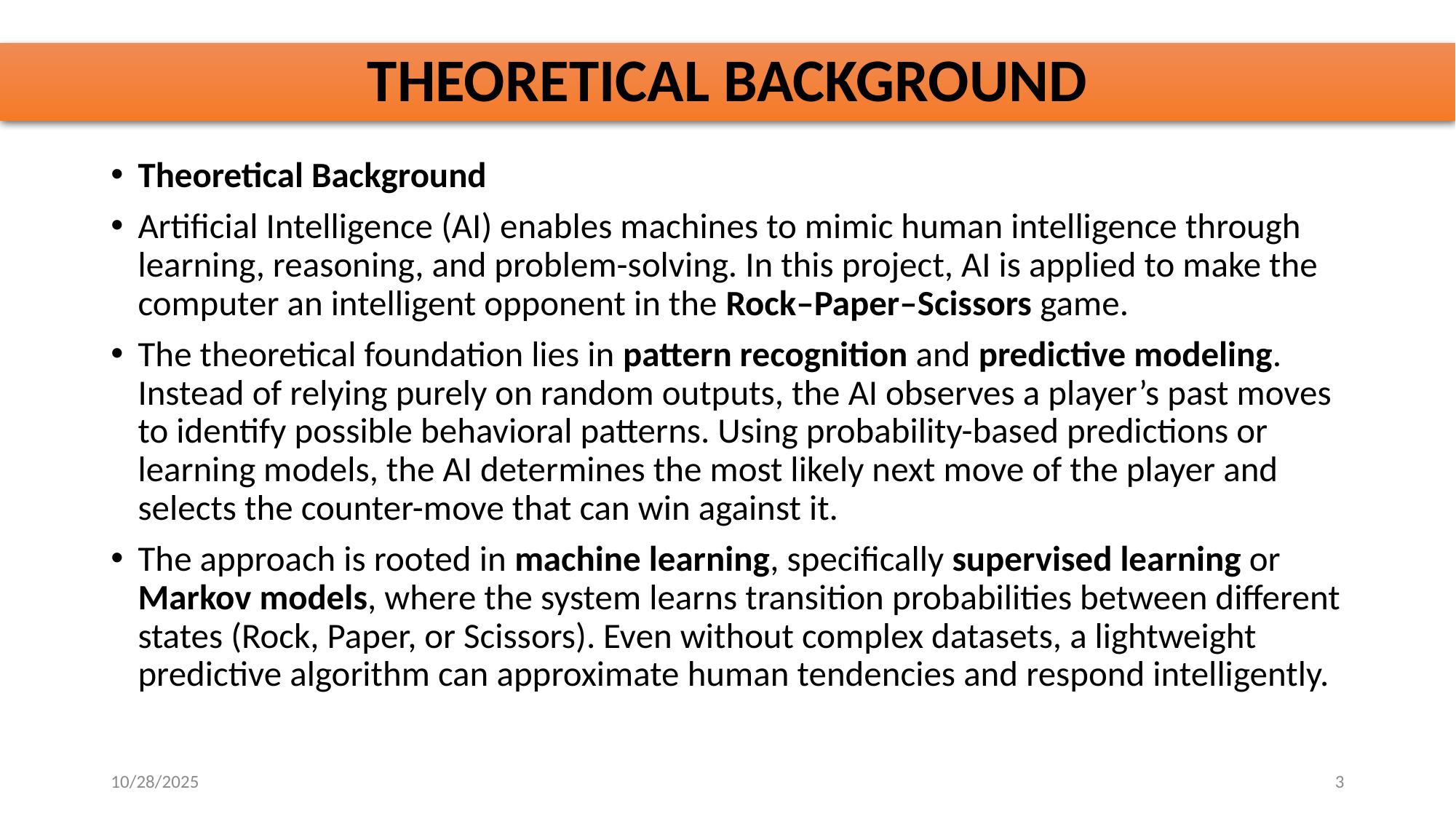

# THEORETICAL BACKGROUND
Theoretical Background
Artificial Intelligence (AI) enables machines to mimic human intelligence through learning, reasoning, and problem-solving. In this project, AI is applied to make the computer an intelligent opponent in the Rock–Paper–Scissors game.
The theoretical foundation lies in pattern recognition and predictive modeling. Instead of relying purely on random outputs, the AI observes a player’s past moves to identify possible behavioral patterns. Using probability-based predictions or learning models, the AI determines the most likely next move of the player and selects the counter-move that can win against it.
The approach is rooted in machine learning, specifically supervised learning or Markov models, where the system learns transition probabilities between different states (Rock, Paper, or Scissors). Even without complex datasets, a lightweight predictive algorithm can approximate human tendencies and respond intelligently.

10/28/2025
3